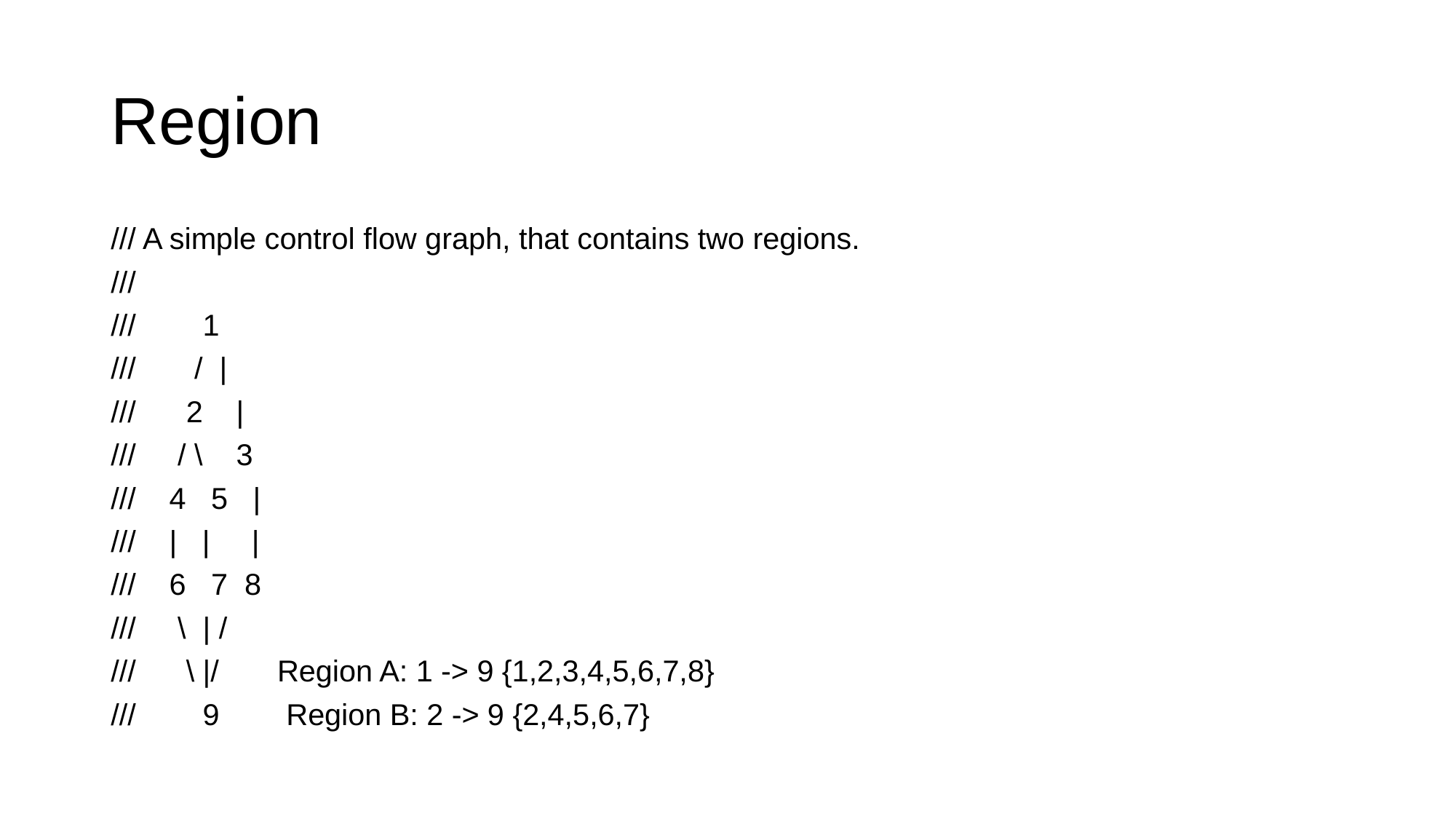

# Region
/// A simple control flow graph, that contains two regions.
///
///        1
///       /  |
///      2    |
///     / \    3
///    4   5   |
///    |   |     |
///    6   7  8
///     \  | /
///      \ |/       Region A: 1 -> 9 {1,2,3,4,5,6,7,8}
///        9        Region B: 2 -> 9 {2,4,5,6,7}